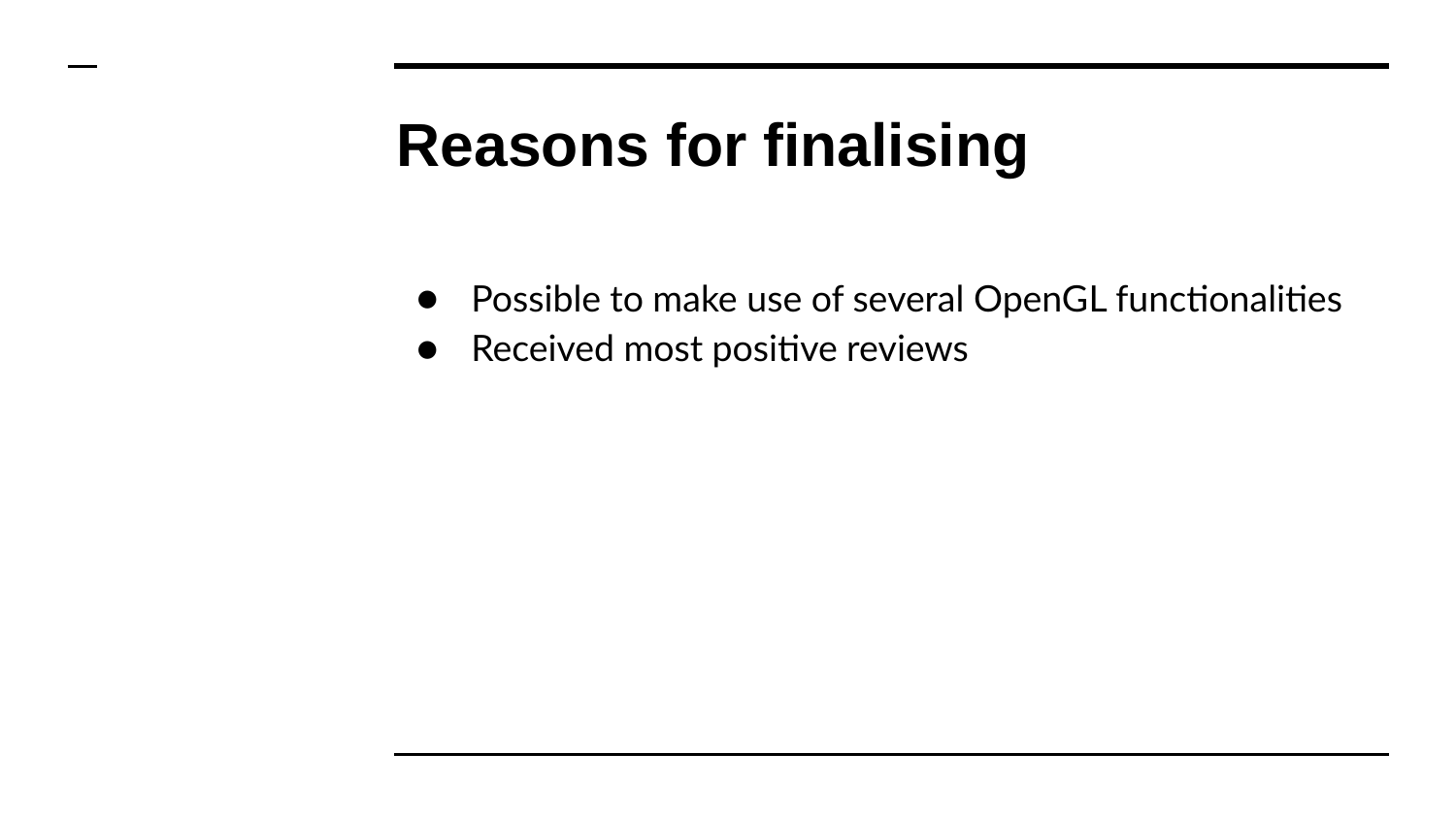

# Reasons for finalising
Possible to make use of several OpenGL functionalities
Received most positive reviews